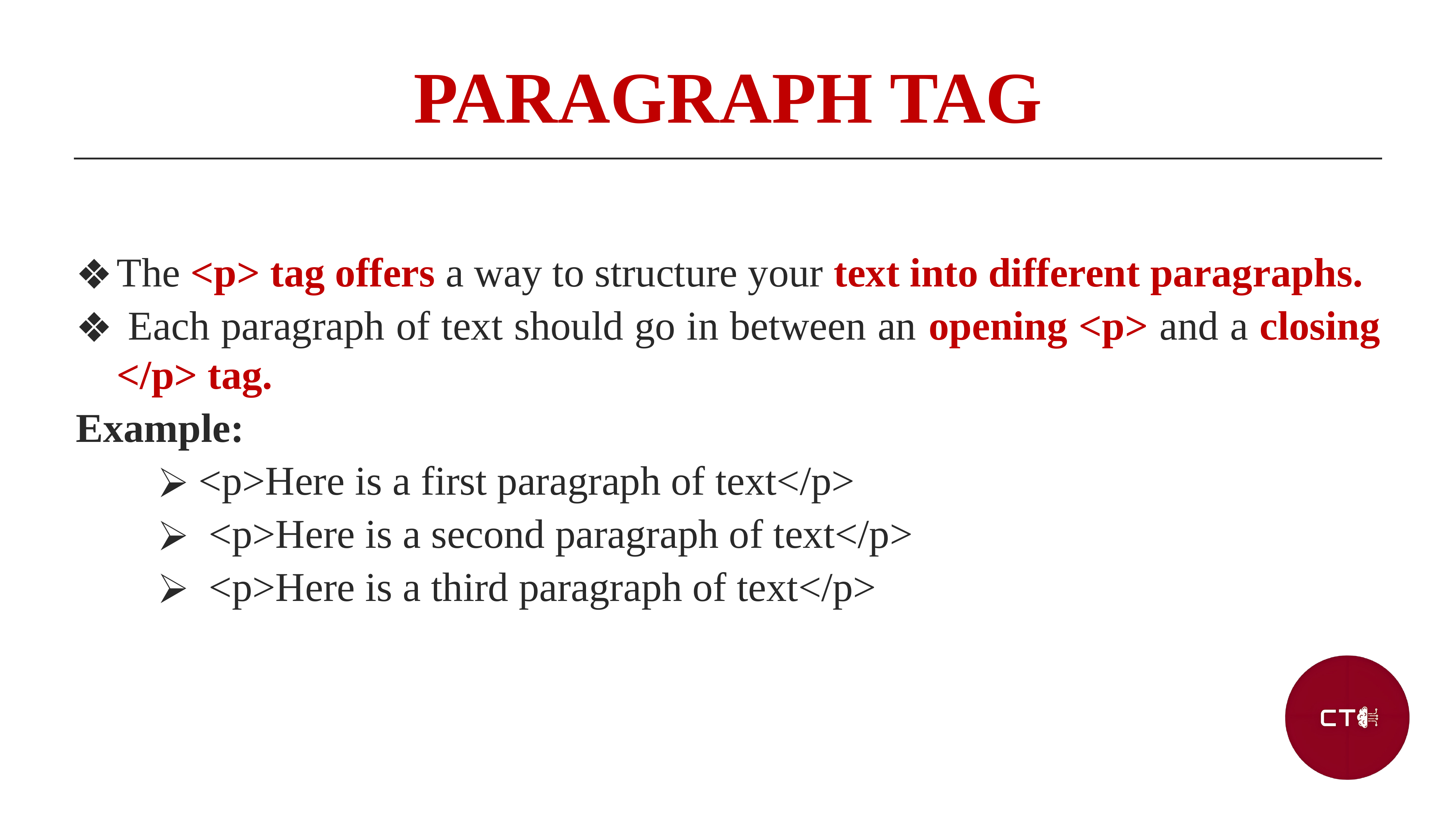

PARAGRAPH TAG
The <p> tag offers a way to structure your text into different paragraphs.
 Each paragraph of text should go in between an opening <p> and a closing </p> tag.
Example:
<p>Here is a first paragraph of text</p>
 <p>Here is a second paragraph of text</p>
 <p>Here is a third paragraph of text</p>